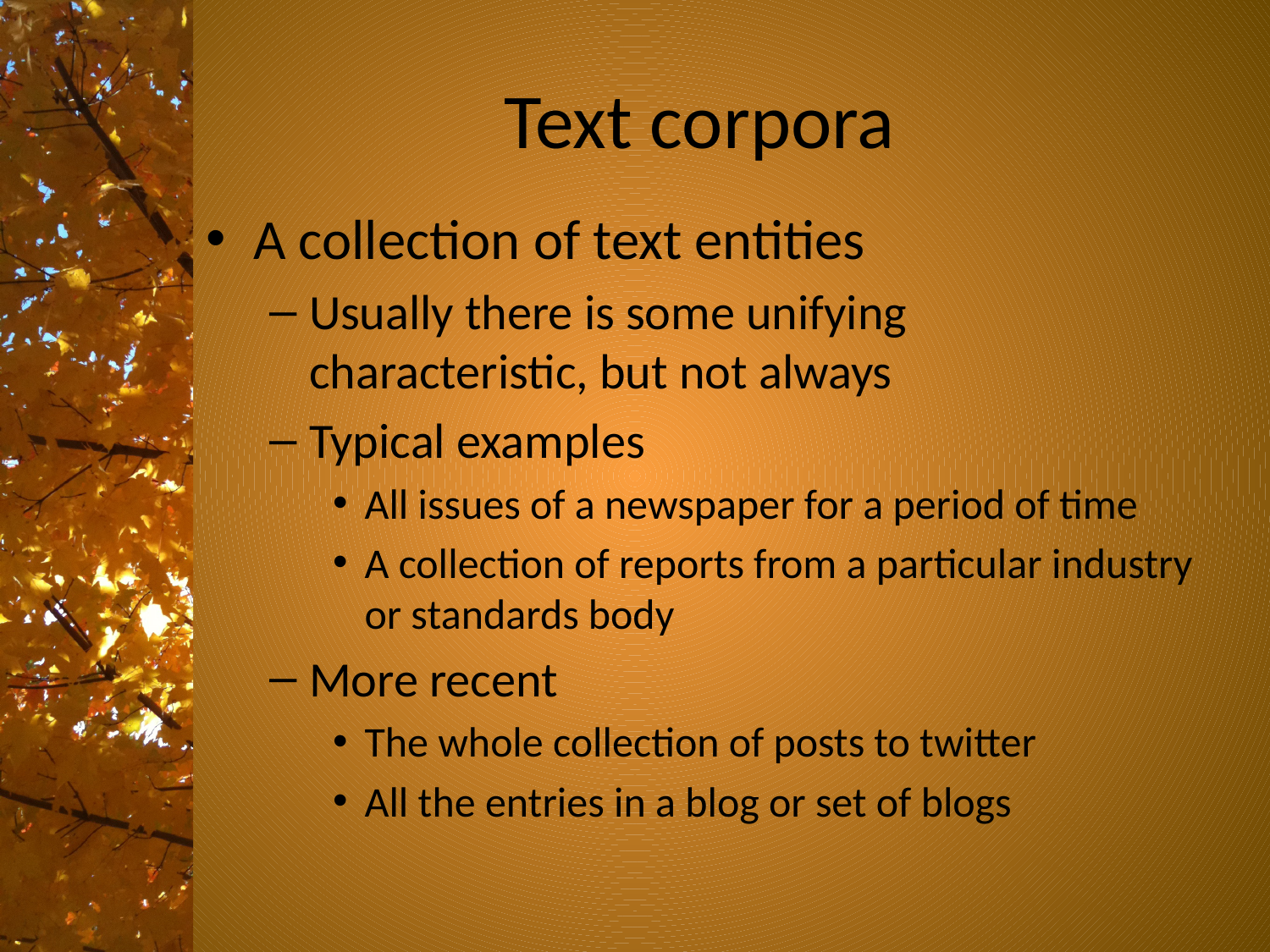

# Text corpora
A collection of text entities
Usually there is some unifying characteristic, but not always
Typical examples
All issues of a newspaper for a period of time
A collection of reports from a particular industry or standards body
More recent
The whole collection of posts to twitter
All the entries in a blog or set of blogs